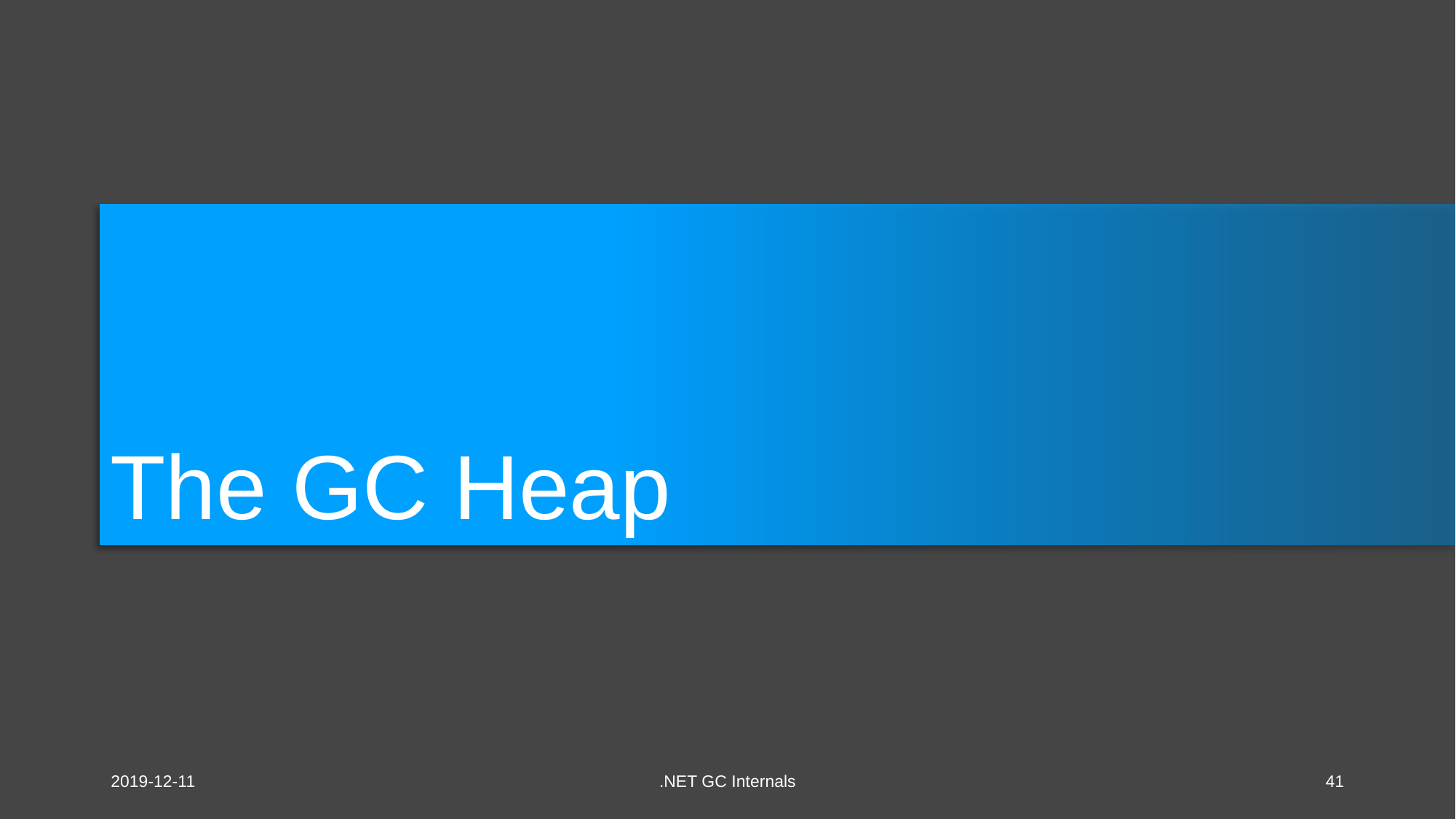

# The GC Heap

2019-12-11
.NET GC Internals
41